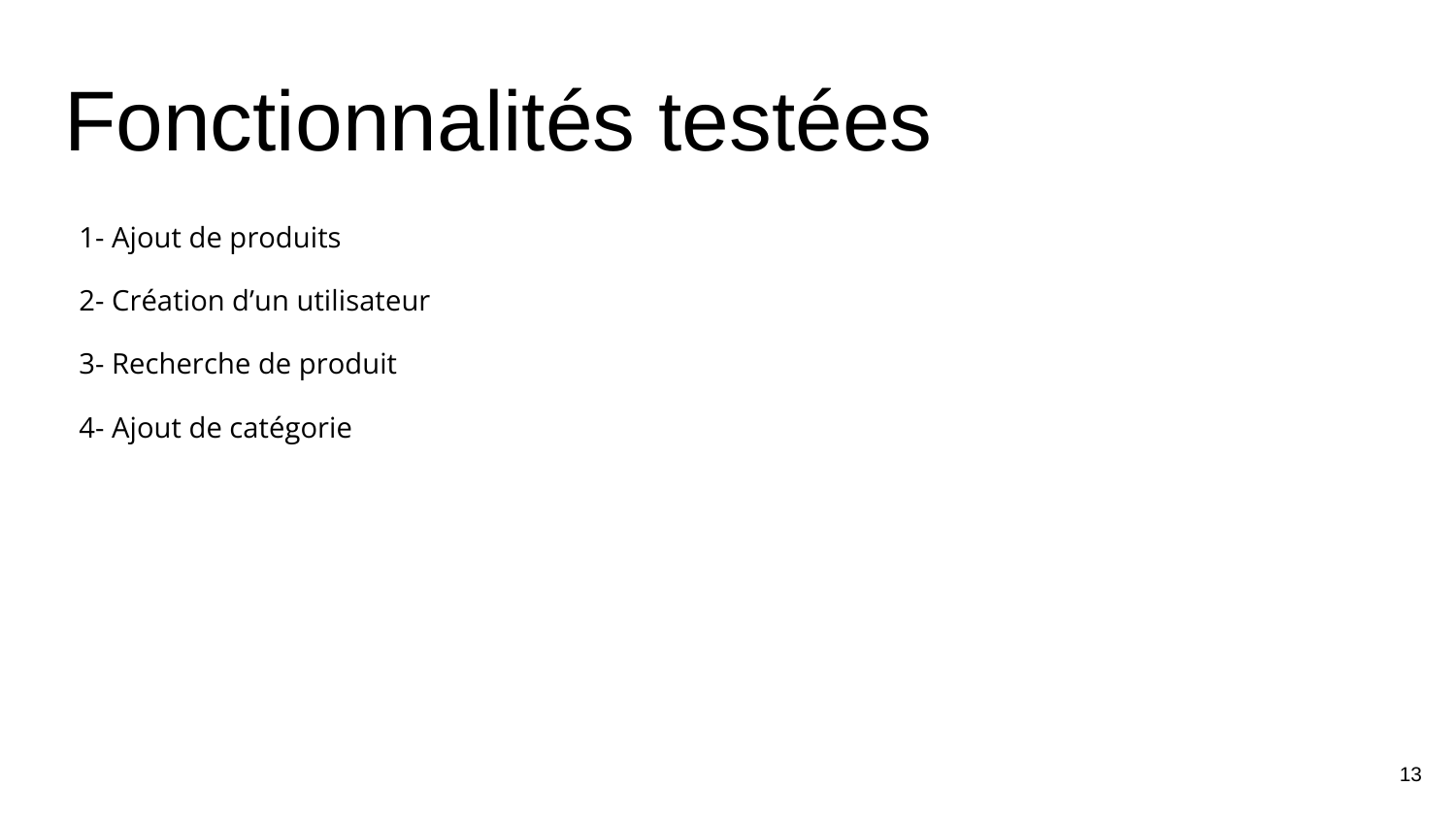

# Fonctionnalités testées
1- Ajout de produits
2- Création d’un utilisateur
3- Recherche de produit
4- Ajout de catégorie
13